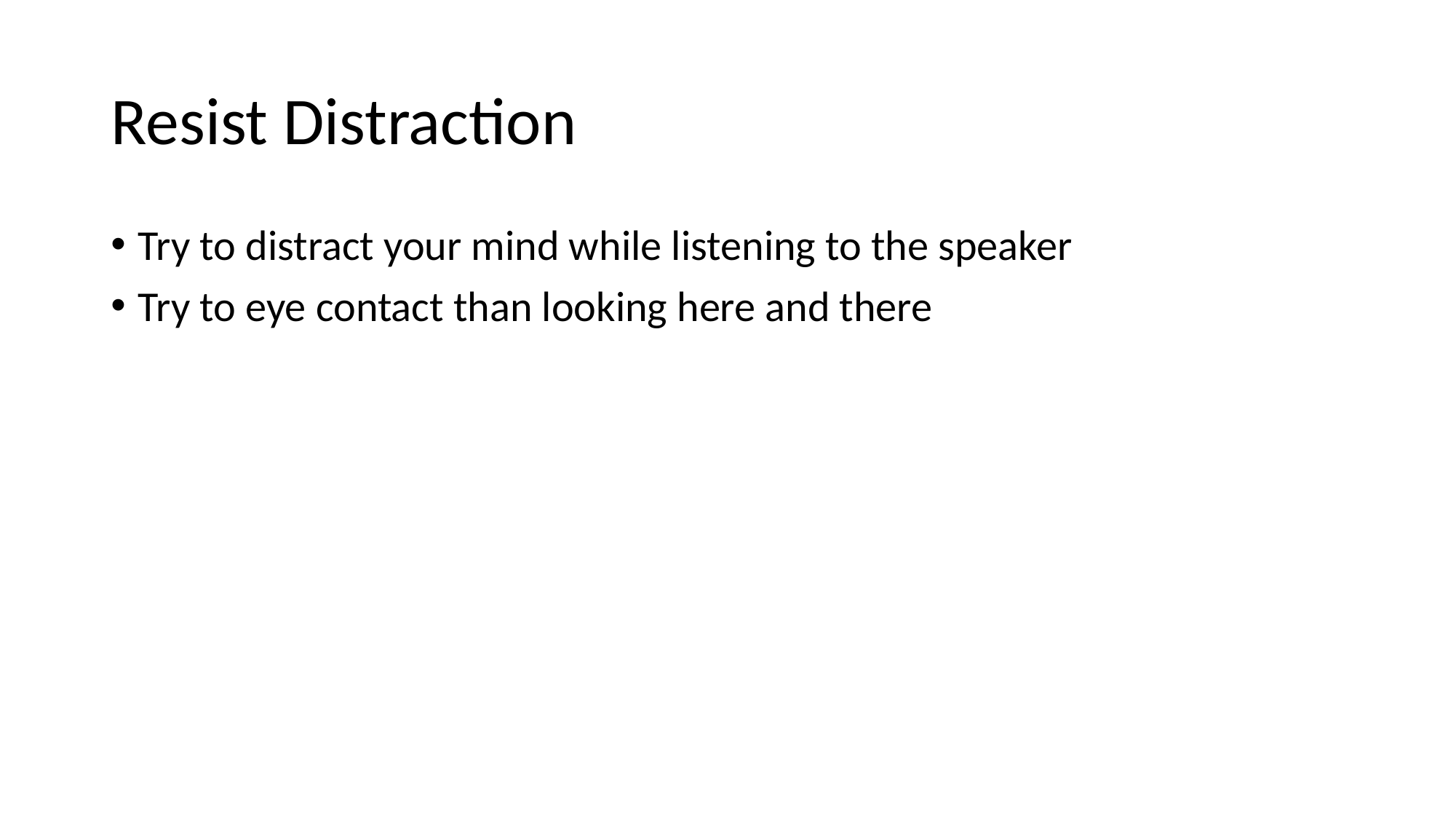

# Resist Distraction
Try to distract your mind while listening to the speaker
Try to eye contact than looking here and there